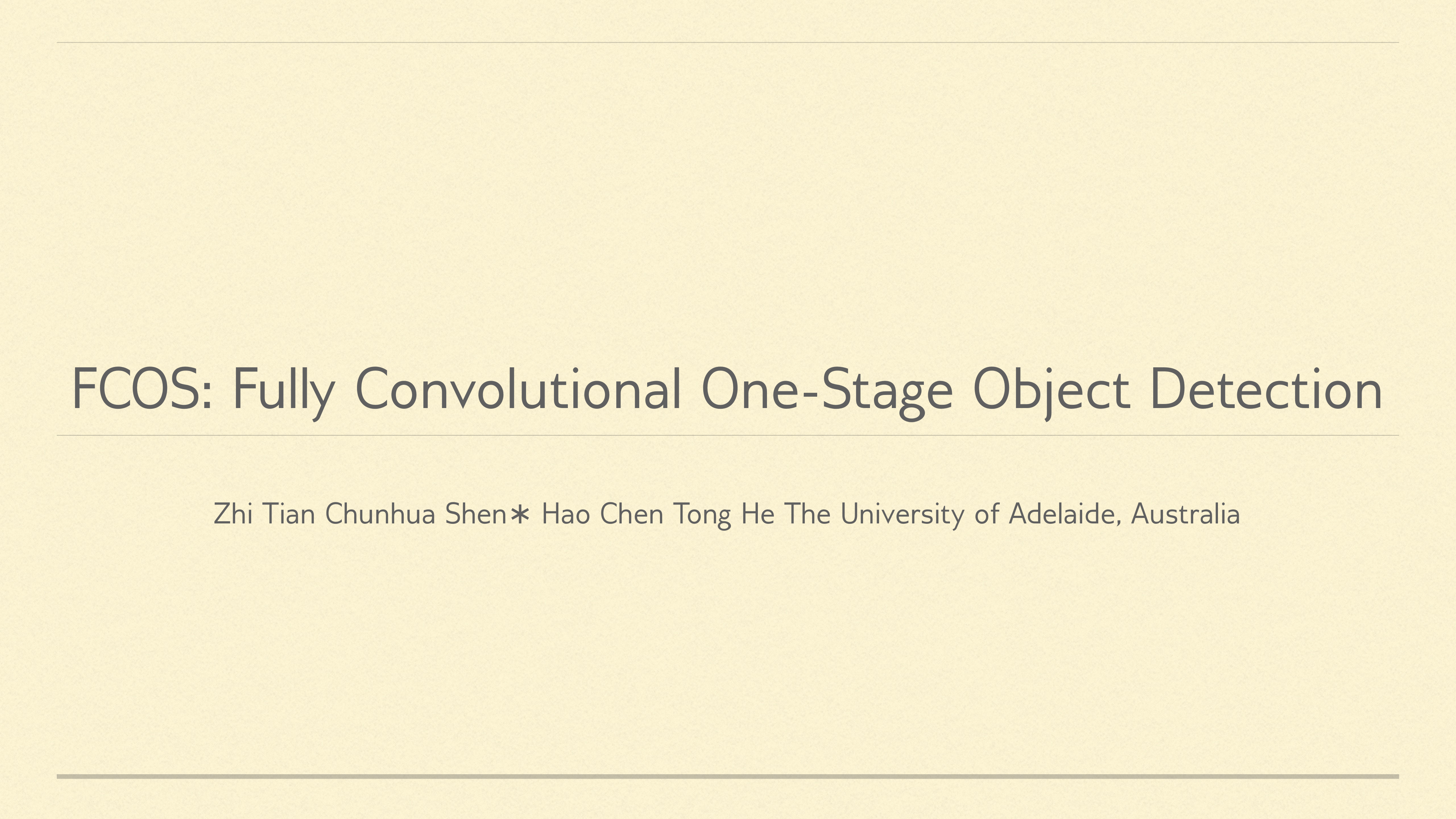

# FCOS: Fully Convolutional One-Stage Object Detection
Zhi Tian Chunhua Shen∗ Hao Chen Tong He The University of Adelaide, Australia